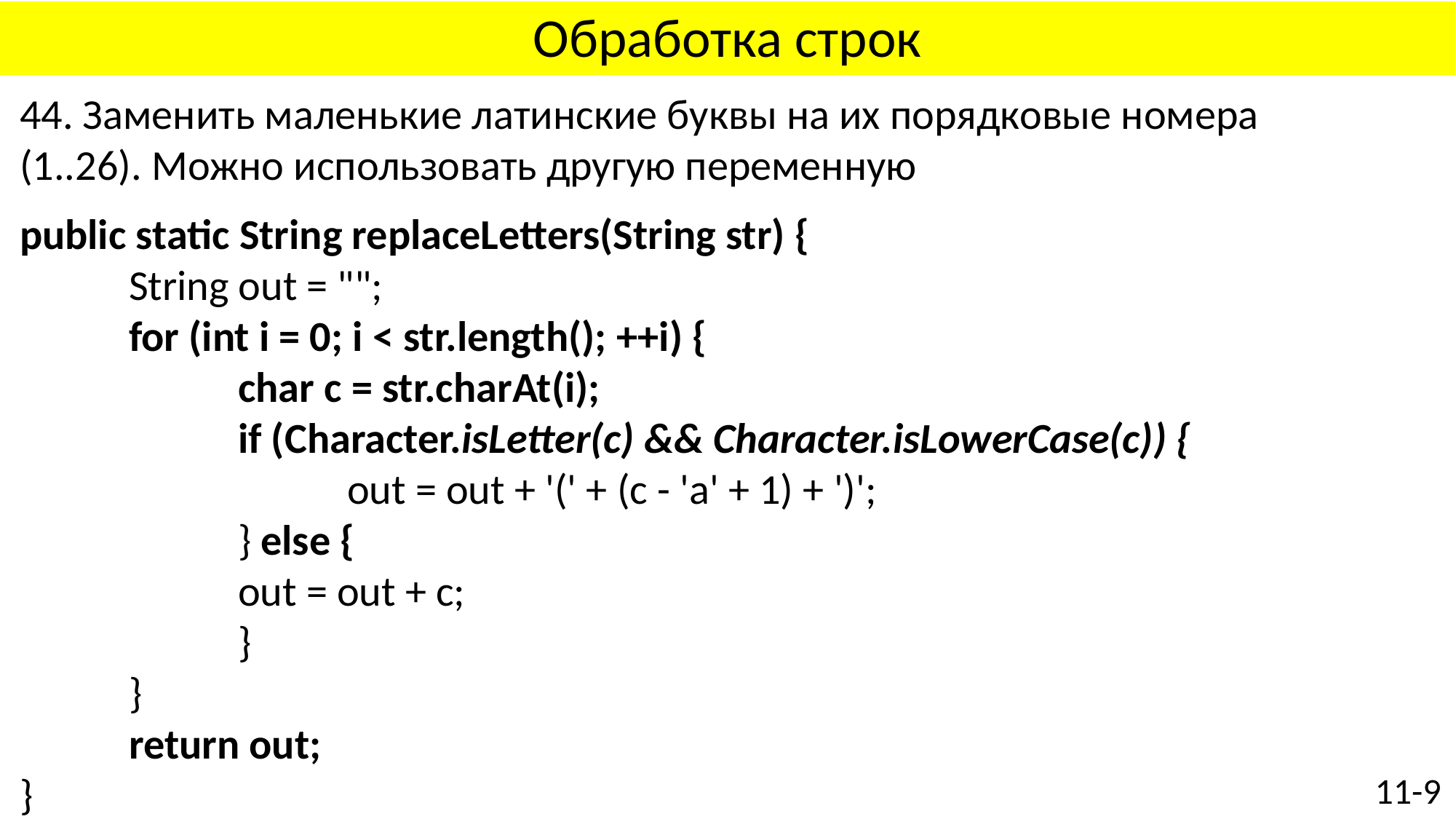

# Обработка строк
44. Заменить маленькие латинские буквы на их порядковые номера (1..26). Можно использовать другую переменную
public static String replaceLetters(String str) {
	String out = "";
	for (int i = 0; i < str.length(); ++i) {
		char c = str.charAt(i);
		if (Character.isLetter(c) && Character.isLowerCase(c)) {
			out = out + '(' + (c - 'a' + 1) + ')';
		} else {
		out = out + c;
		}
	}
	return out;
}
11-9